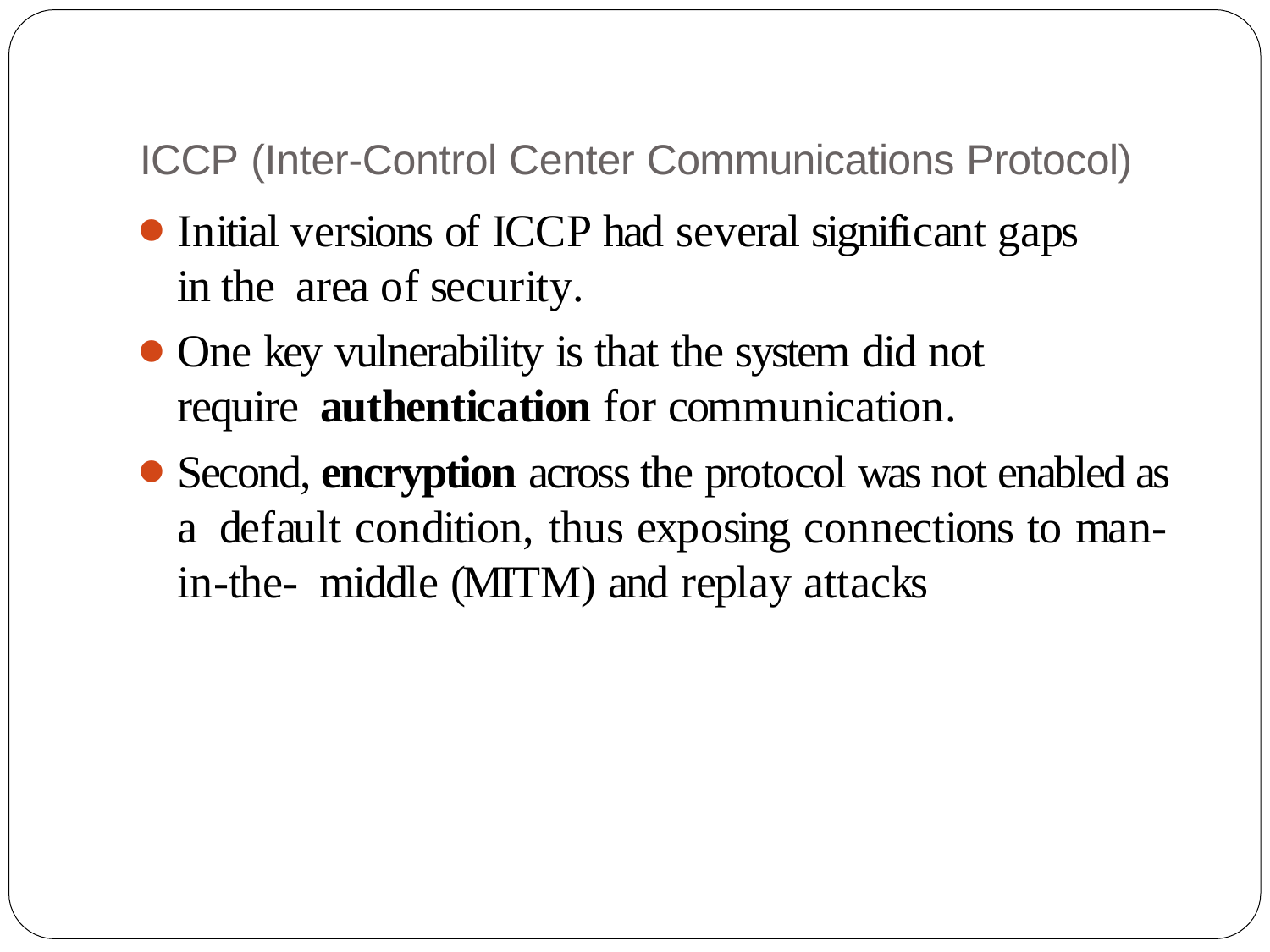

ICCP (Inter-Control Center Communications Protocol)
Initial versions of ICCP had several significant gaps in the  area of security.
One key vulnerability is that the system did not require  authentication for communication.
Second, encryption across the protocol was not enabled as a  default condition, thus exposing connections to man-in-the-  middle (MITM) and replay attacks